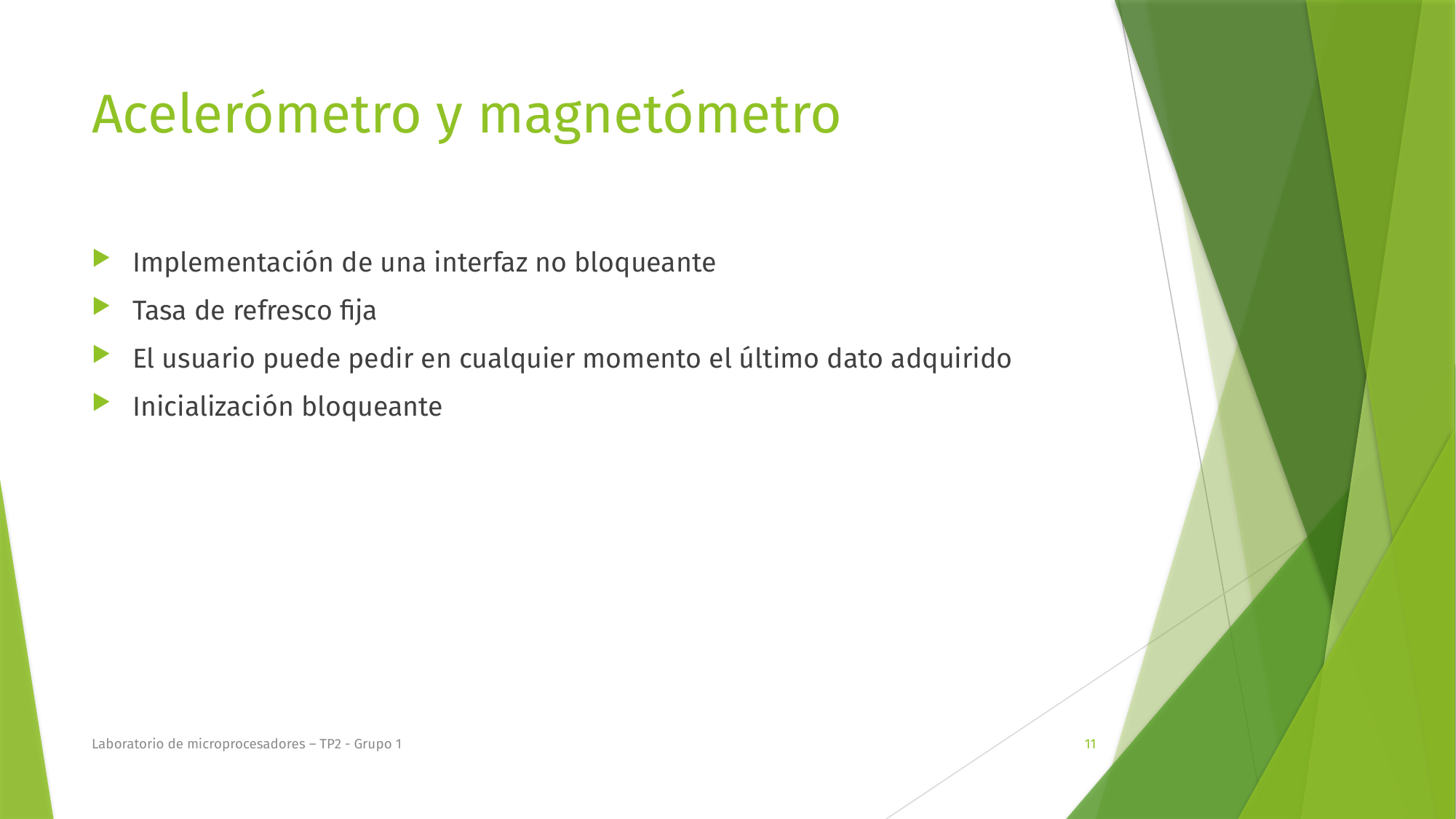

# Acelerómetro y magnetómetro
Implementación de una interfaz no bloqueante
Tasa de refresco fija
El usuario puede pedir en cualquier momento el último dato adquirido
Inicialización bloqueante

Laboratorio de microprocesadores – TP2 - Grupo 1
11